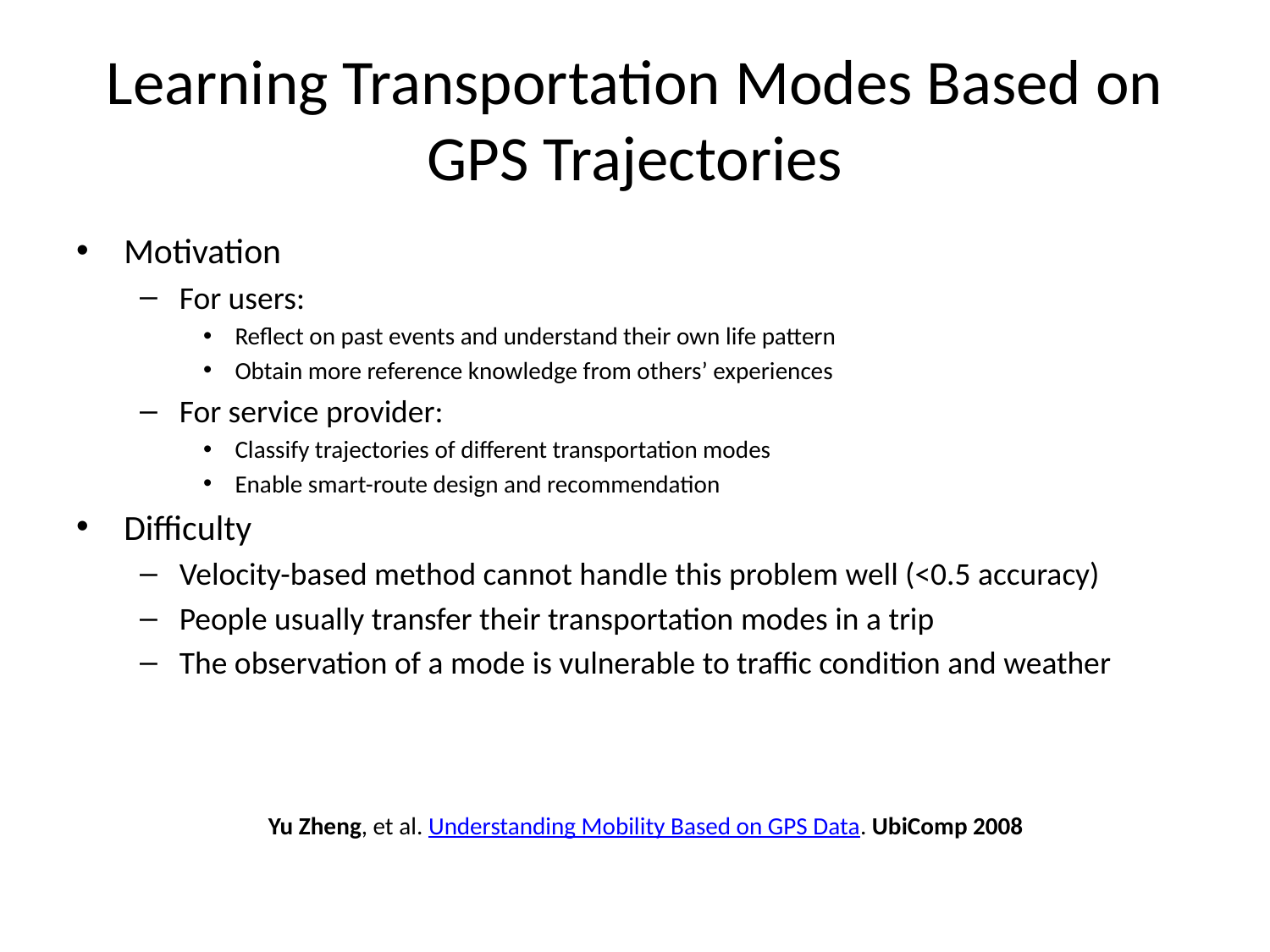

# Learning Transportation Modes Based on GPS Trajectories
Motivation
For users:
Reflect on past events and understand their own life pattern
Obtain more reference knowledge from others’ experiences
For service provider:
Classify trajectories of different transportation modes
Enable smart-route design and recommendation
Difficulty
Velocity-based method cannot handle this problem well (<0.5 accuracy)
People usually transfer their transportation modes in a trip
The observation of a mode is vulnerable to traffic condition and weather

Yu Zheng, et al. Understanding Mobility Based on GPS Data. UbiComp 2008